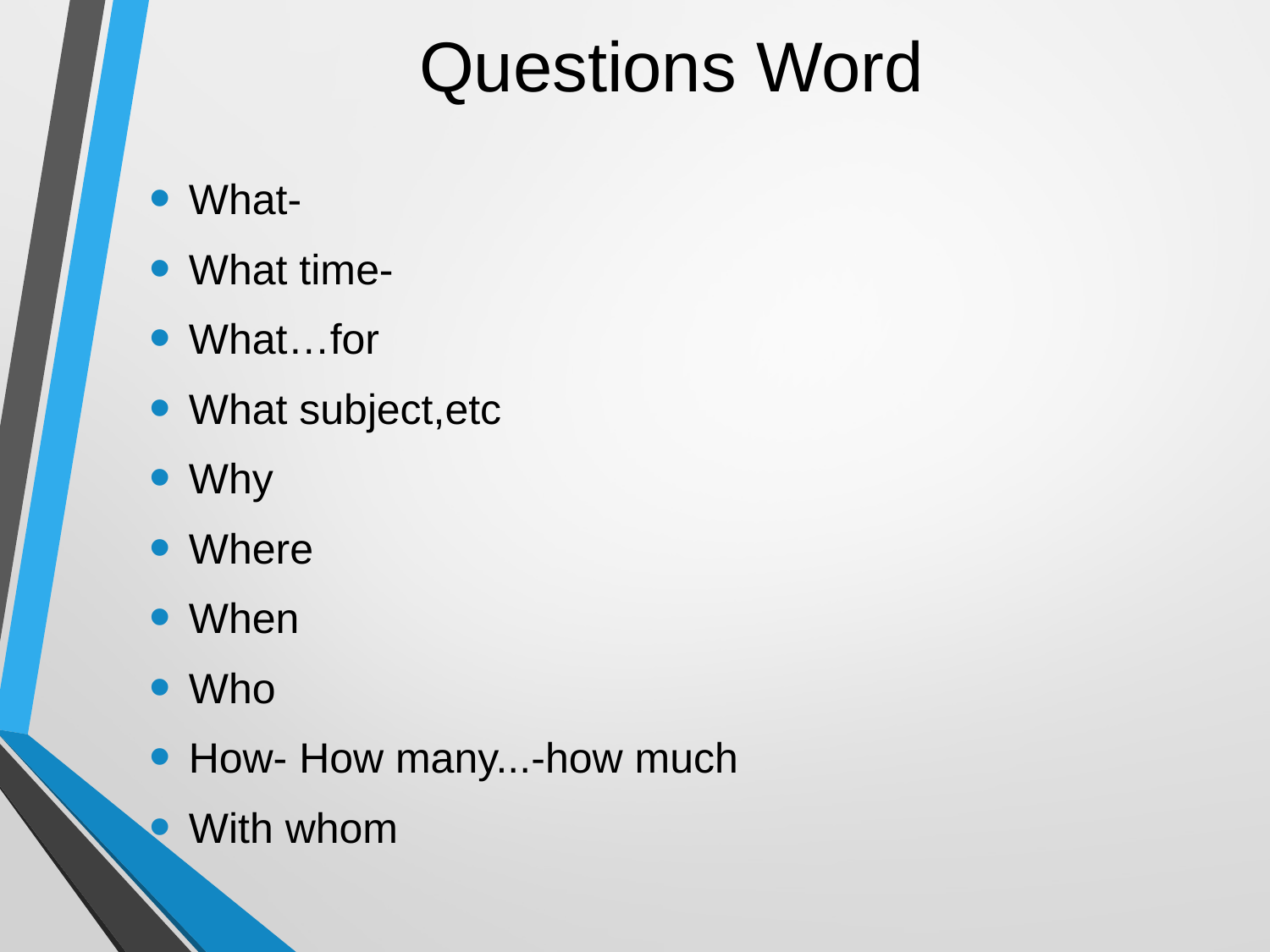

# Questions Word
What-
What time-
What…for
What subject,etc
Why
Where
When
Who
How- How many...-how much
With whom